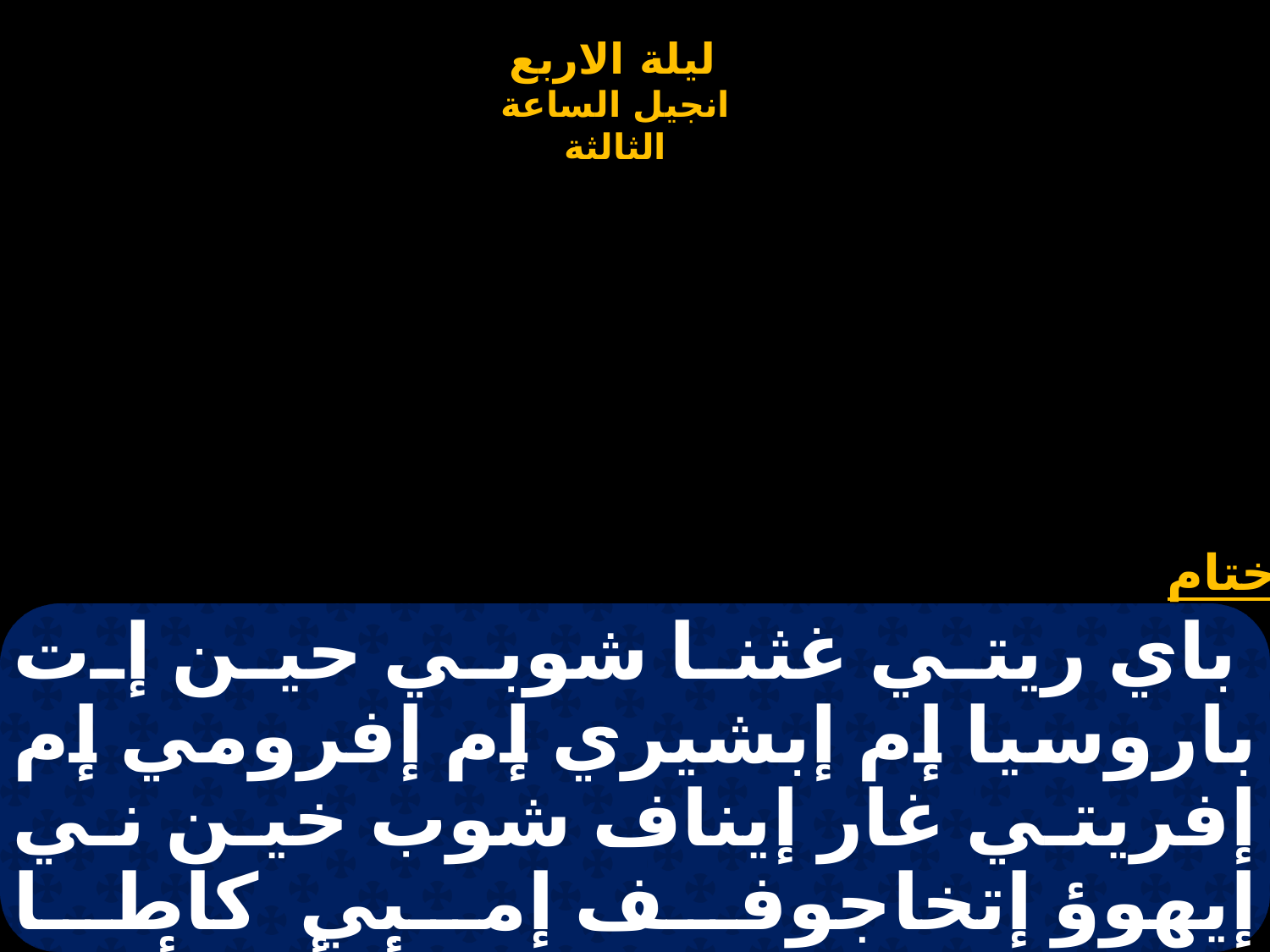

# باي ريتي غثنا شوبي حين إت باروسيا إم إبشيري إم إفرومي إم إفريتي غار إيناف شوب خين ني إيهوؤ إتخاجوفف إمبي  كاطا إكليسموس إف أوأوم أووه إفسو : إفتشي إسهيمي أووه إفتشي هاي :